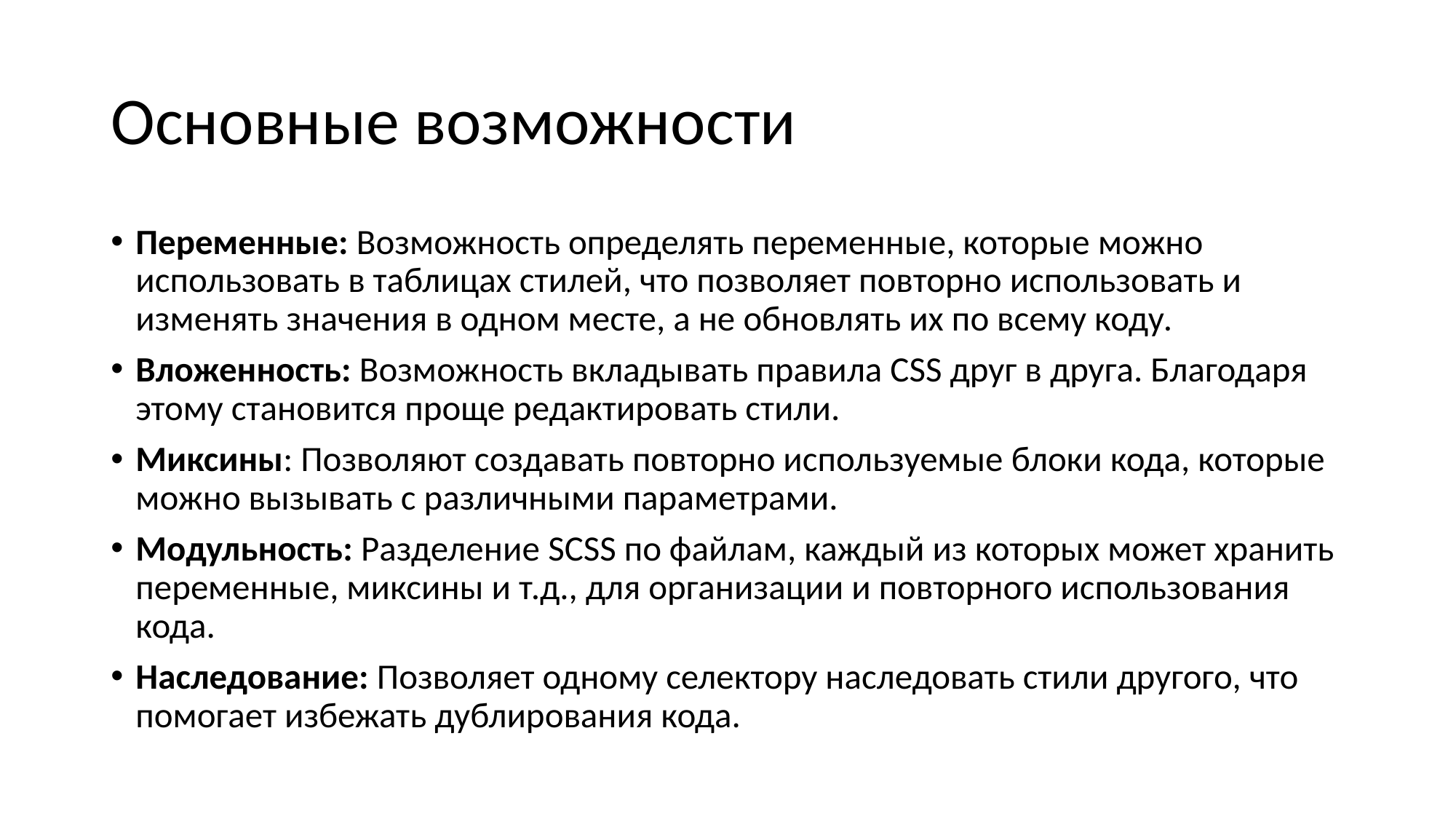

# Основные возможности
Переменные: Возможность определять переменные, которые можно использовать в таблицах стилей, что позволяет повторно использовать и изменять значения в одном месте, а не обновлять их по всему коду.
Вложенность: Возможность вкладывать правила CSS друг в друга. Благодаря этому становится проще редактировать стили.
Миксины: Позволяют создавать повторно используемые блоки кода, которые можно вызывать с различными параметрами.
Модульность: Разделение SCSS по файлам, каждый из которых может хранить переменные, миксины и т.д., для организации и повторного использования кода.
Наследование: Позволяет одному селектору наследовать стили другого, что помогает избежать дублирования кода.